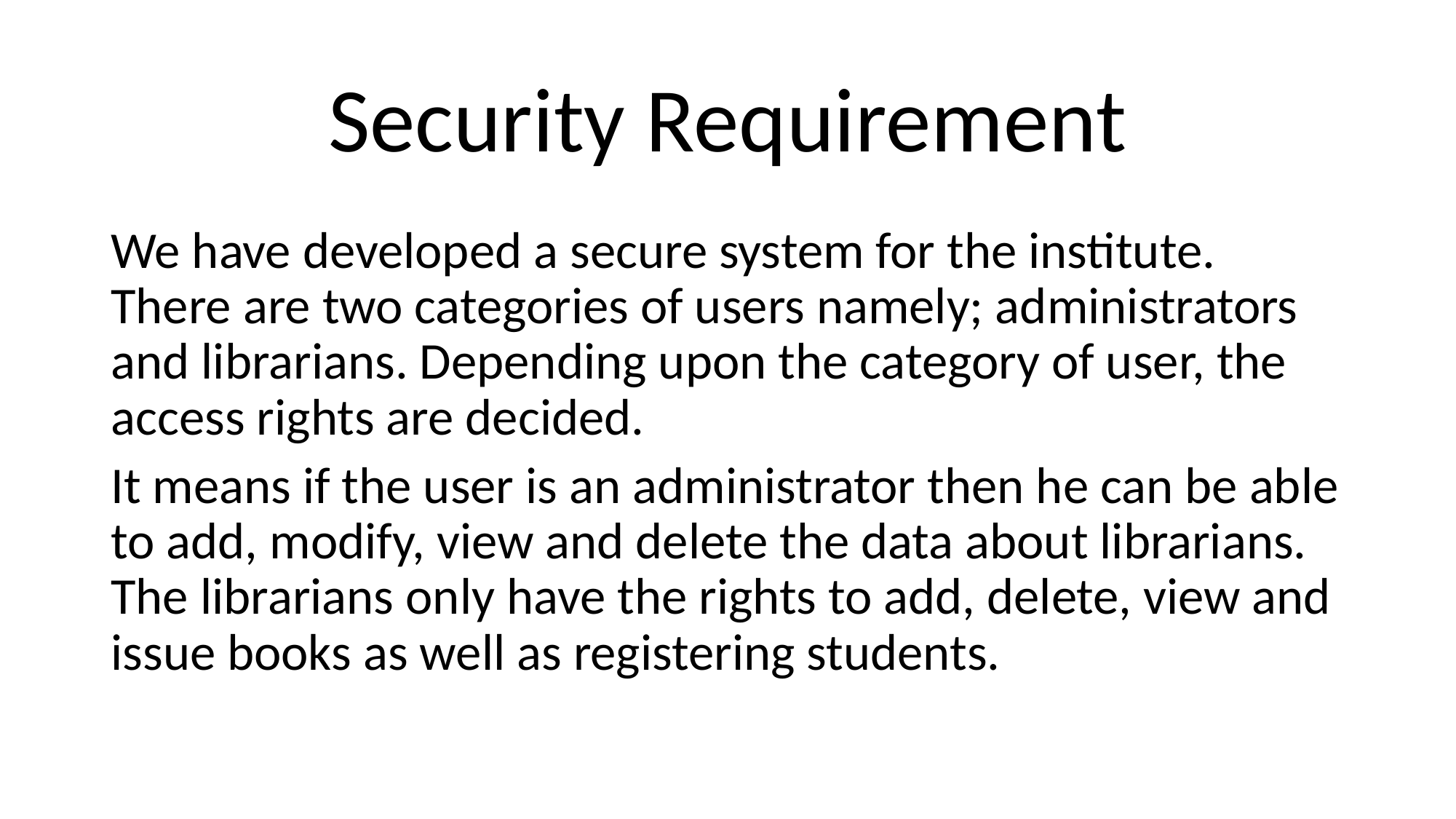

# Security Requirement
We have developed a secure system for the institute. There are two categories of users namely; administrators and librarians. Depending upon the category of user, the access rights are decided.
It means if the user is an administrator then he can be able to add, modify, view and delete the data about librarians. The librarians only have the rights to add, delete, view and issue books as well as registering students.